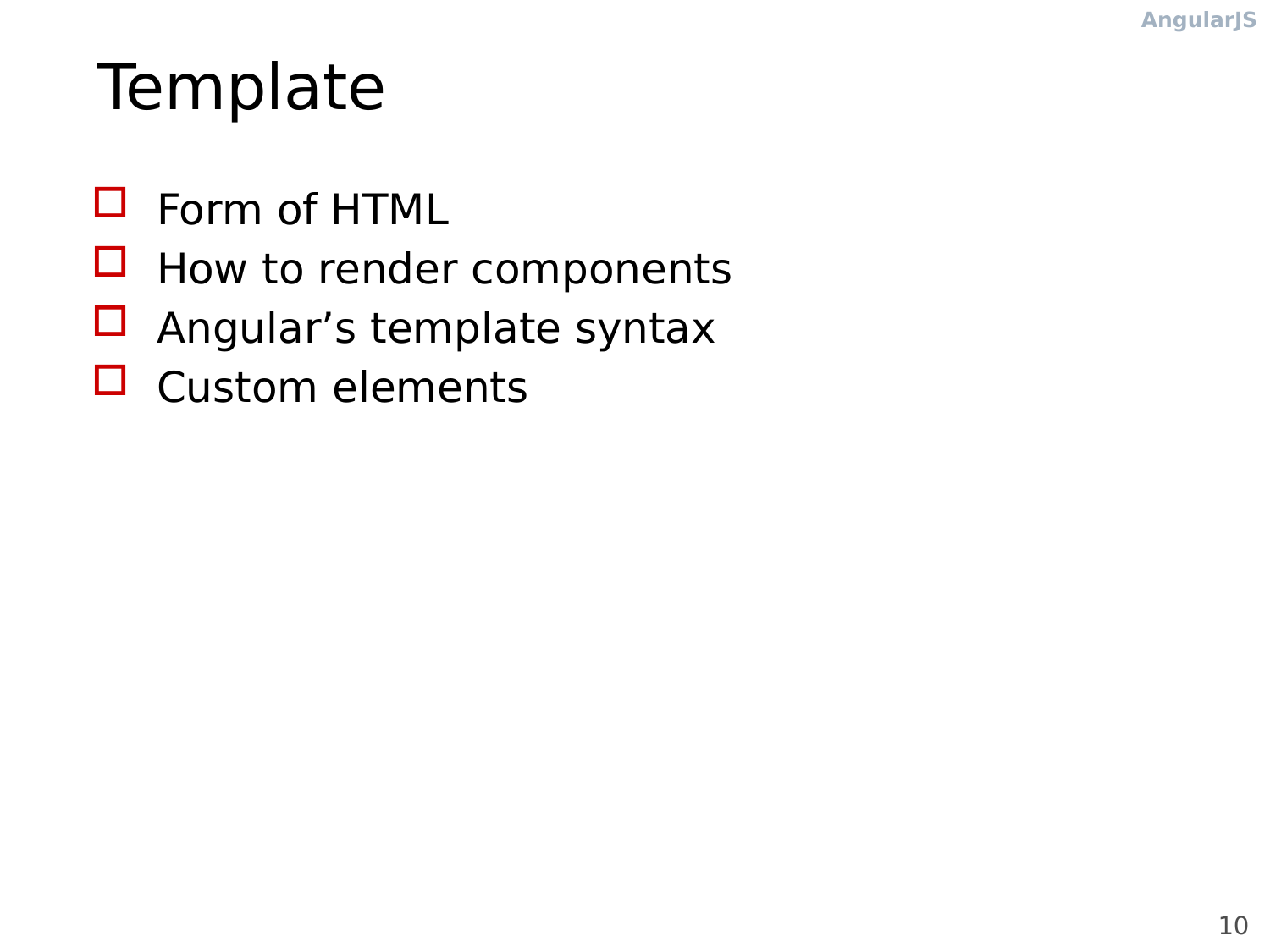

# Template
Form of HTML
How to render components
Angular’s template syntax
Custom elements